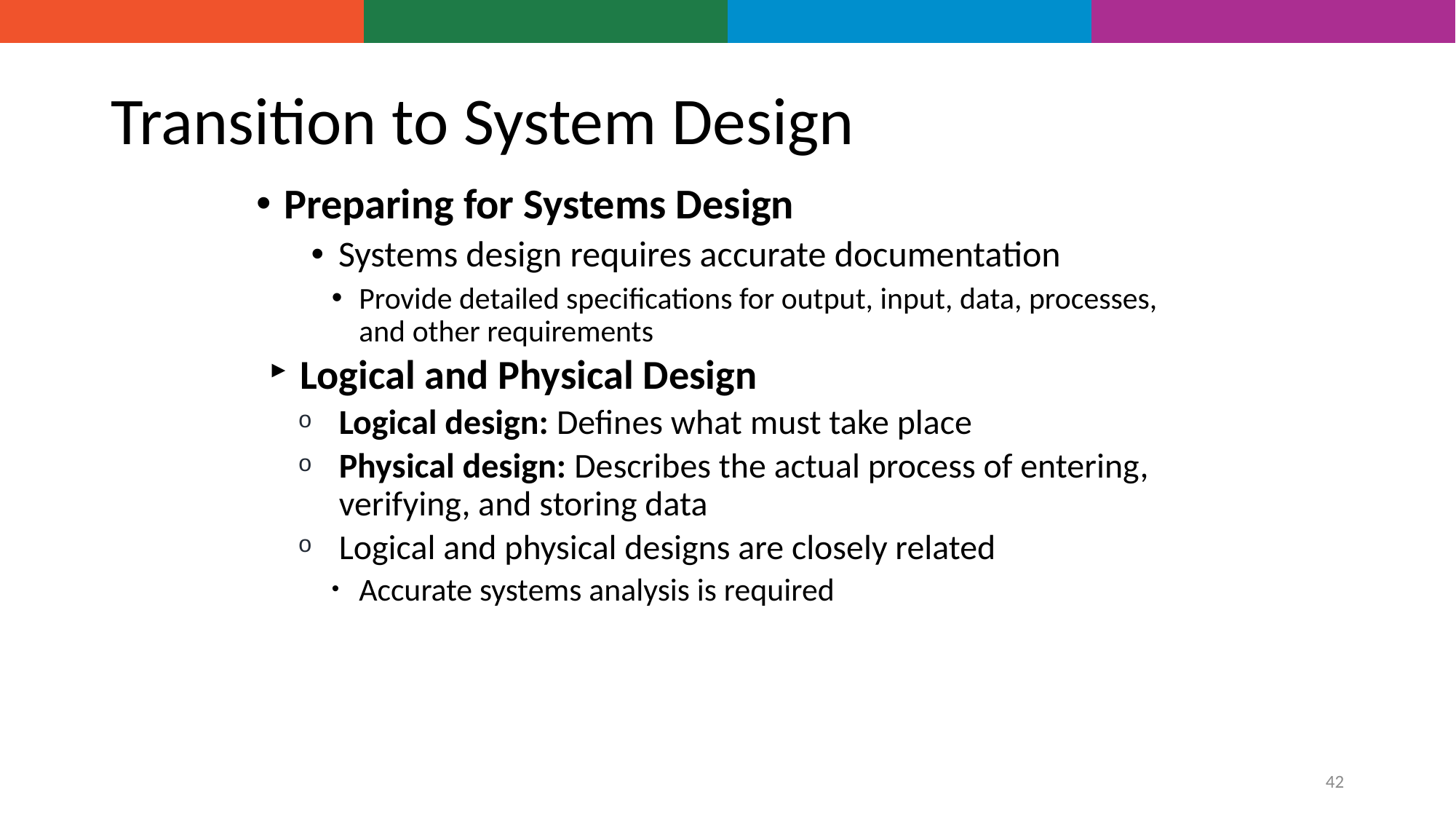

# Transition to System Design
Preparing for Systems Design
Systems design requires accurate documentation
Provide detailed specifications for output, input, data, processes, and other requirements
Logical and Physical Design
Logical design: Defines what must take place
Physical design: Describes the actual process of entering, verifying, and storing data
Logical and physical designs are closely related
Accurate systems analysis is required
42